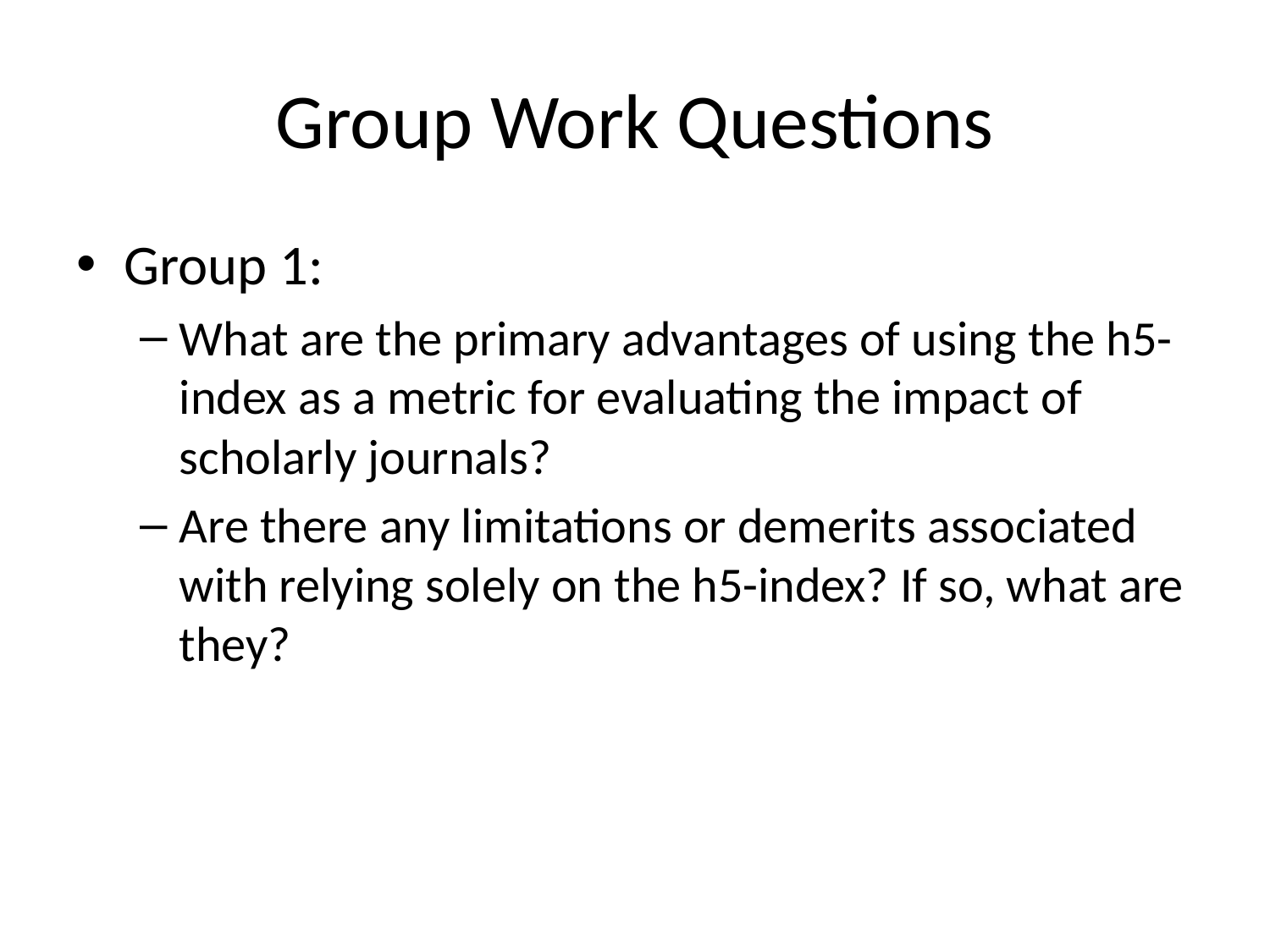

# Group Work Questions
Group 1:
What are the primary advantages of using the h5-index as a metric for evaluating the impact of scholarly journals?
Are there any limitations or demerits associated with relying solely on the h5-index? If so, what are they?